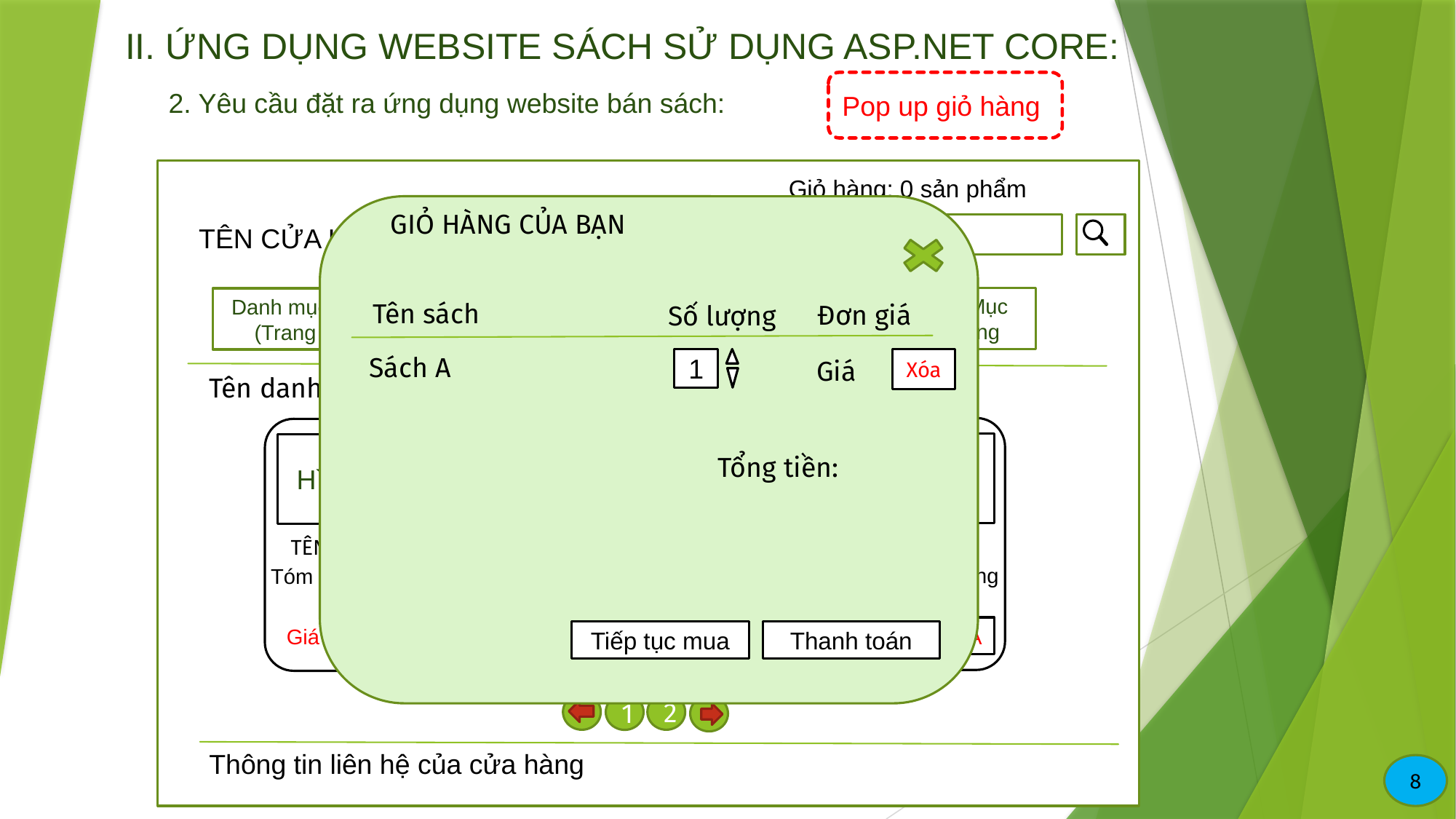

II. ỨNG DỤNG WEBSITE SÁCH SỬ DỤNG ASP.NET CORE:
Pop up giỏ hàng
2. Yêu cầu đặt ra ứng dụng website bán sách:

Giỏ hàng: 0 sản phẩm

GIỎ HÀNG CỦA BẠN
TÌM KIẾM……

TÊN CỬA HÀNG

Danh Mục A
Danh Mục B
Danh Mục C
Danh Mục mở rộng
Danh mục chính
(Trang chủ)
Tên sách
Đơn giá
Số lượng
Sách A
Giá
1

Xóa
Tên danh mục

Hình ảnh
Hình ảnh
Hình ảnh
Hình ảnh
Tổng tiền:
TÊN SÁCH A
TÊN SÁCH A
TÊN SÁCH A
TÊN SÁCH A
Tóm tắt nội dung
Tóm tắt nội dung
Tóm tắt nội dung
Tóm tắt nội dung
Giá
MUA
Giá
MUA
Giá
MUA
Giá
MUA
Tiếp tục mua
Thanh toán

2
1

Thông tin liên hệ của cửa hàng
8